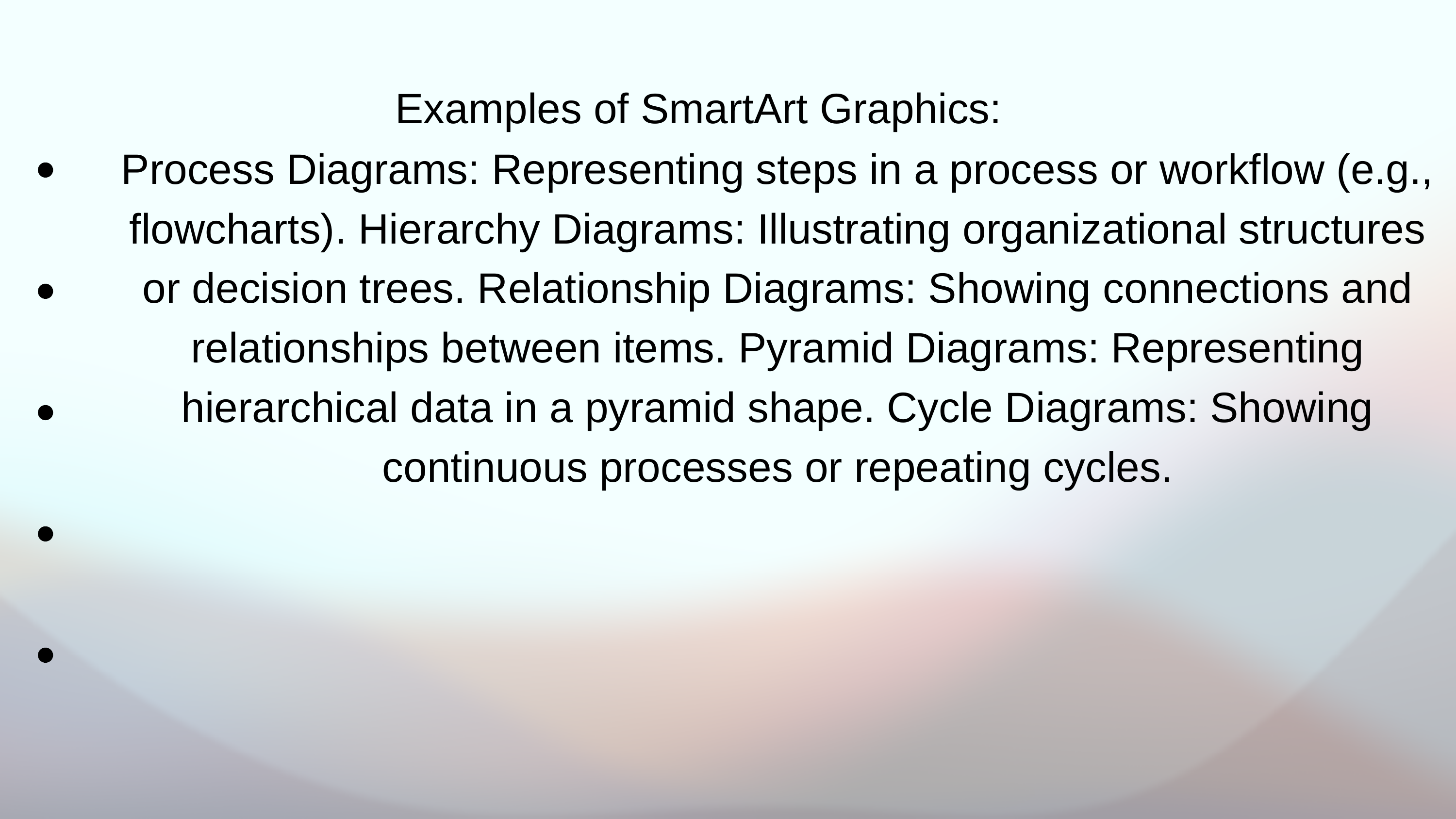

Examples of SmartArt Graphics:
Process Diagrams: Representing steps in a process or workflow (e.g., flowcharts). Hierarchy Diagrams: Illustrating organizational structures or decision trees. Relationship Diagrams: Showing connections and relationships between items. Pyramid Diagrams: Representing hierarchical data in a pyramid shape. Cycle Diagrams: Showing continuous processes or repeating cycles.